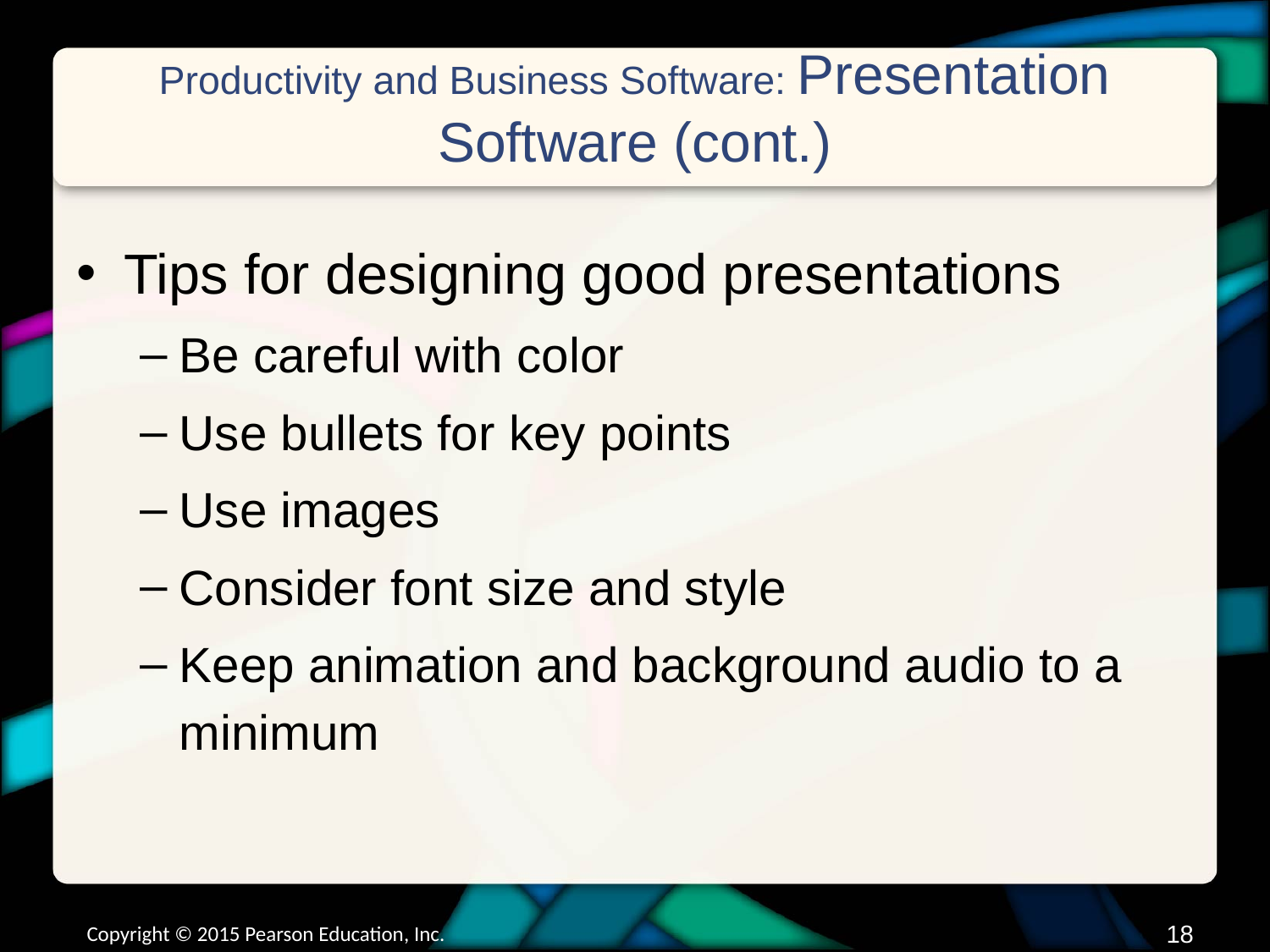

# Productivity and Business Software: Presentation Software (cont.)
Tips for designing good presentations
Be careful with color
Use bullets for key points
Use images
Consider font size and style
Keep animation and background audio to a minimum
Copyright © 2015 Pearson Education, Inc.
18